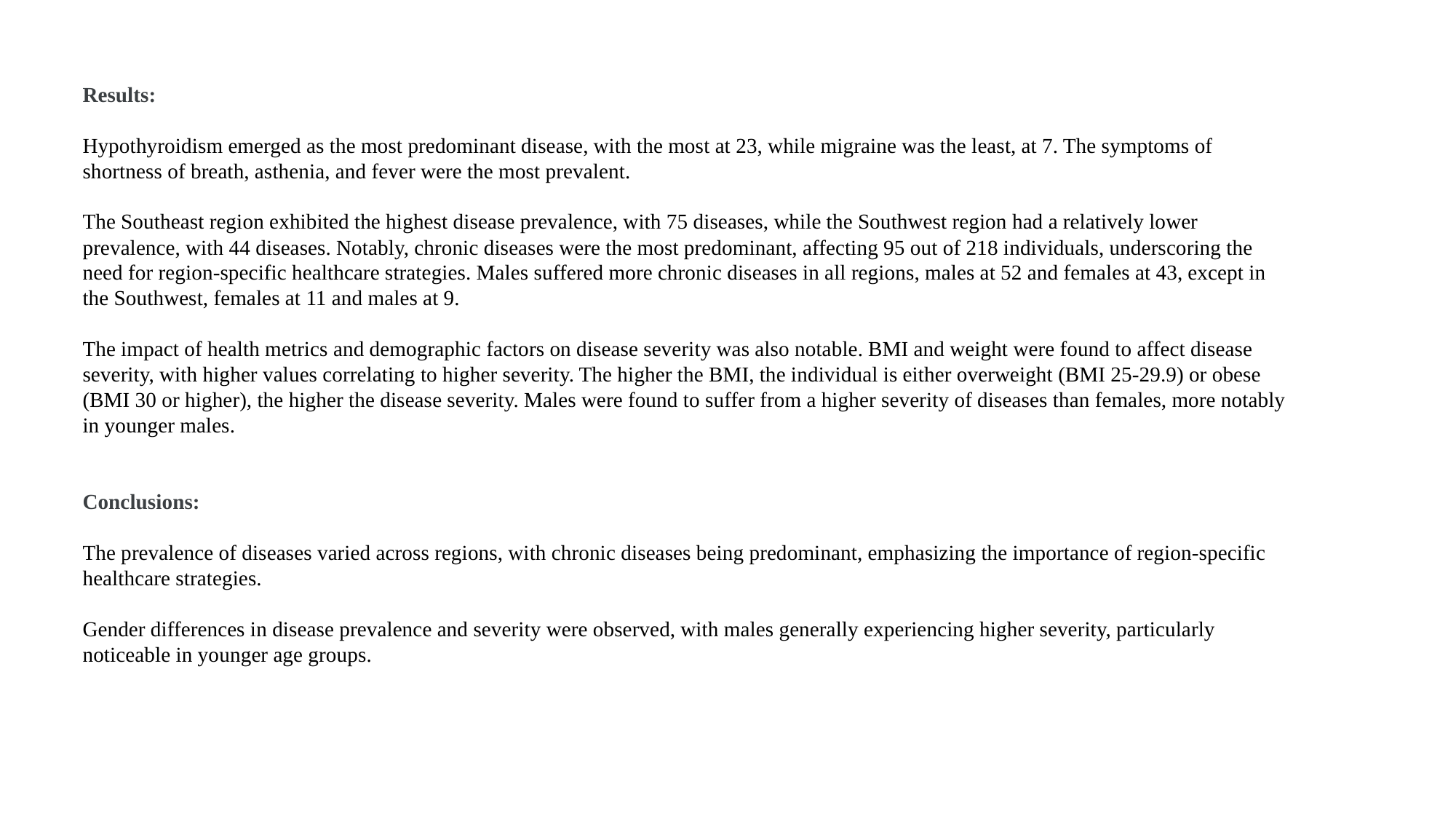

Results:

Hypothyroidism emerged as the most predominant disease, with the most at 23, while migraine was the least, at 7. The symptoms of shortness of breath, asthenia, and fever were the most prevalent.

The Southeast region exhibited the highest disease prevalence, with 75 diseases, while the Southwest region had a relatively lower prevalence, with 44 diseases. Notably, chronic diseases were the most predominant, affecting 95 out of 218 individuals, underscoring the need for region-specific healthcare strategies. Males suffered more chronic diseases in all regions, males at 52 and females at 43, except in the Southwest, females at 11 and males at 9.

The impact of health metrics and demographic factors on disease severity was also notable. BMI and weight were found to affect disease severity, with higher values correlating to higher severity. The higher the BMI, the individual is either overweight (BMI 25-29.9) or obese (BMI 30 or higher), the higher the disease severity. Males were found to suffer from a higher severity of diseases than females, more notably in younger males.

Conclusions:

The prevalence of diseases varied across regions, with chronic diseases being predominant, emphasizing the importance of region-specific healthcare strategies.

Gender differences in disease prevalence and severity were observed, with males generally experiencing higher severity, particularly noticeable in younger age groups.